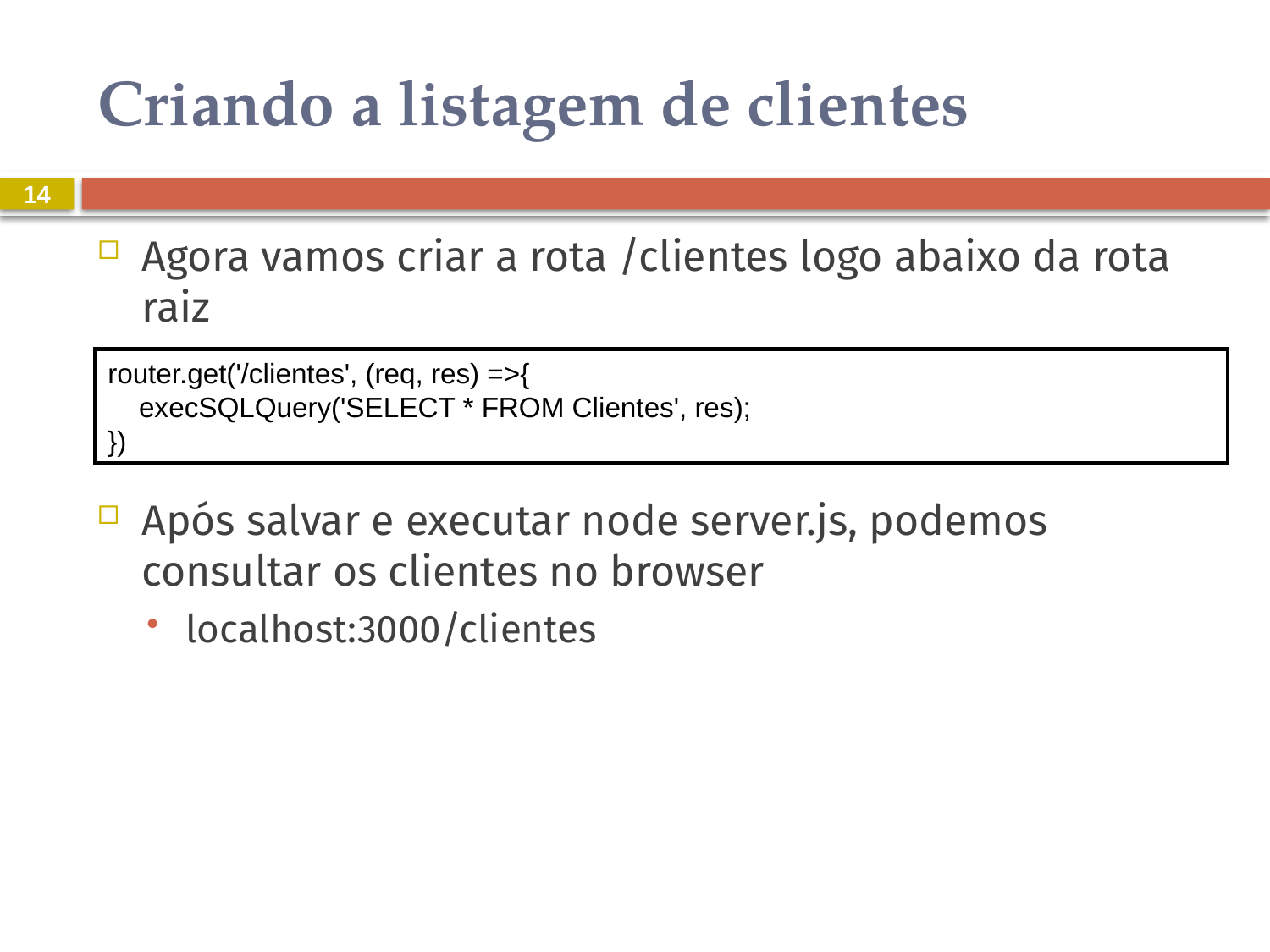

# Criando a listagem de clientes
14
Agora vamos criar a rota /clientes logo abaixo da rota raiz

router.get('/clientes', (req, res) =>{
    execSQLQuery('SELECT * FROM Clientes', res);
})
Após salvar e executar node server.js, podemos consultar os clientes no browser
localhost:3000/clientes